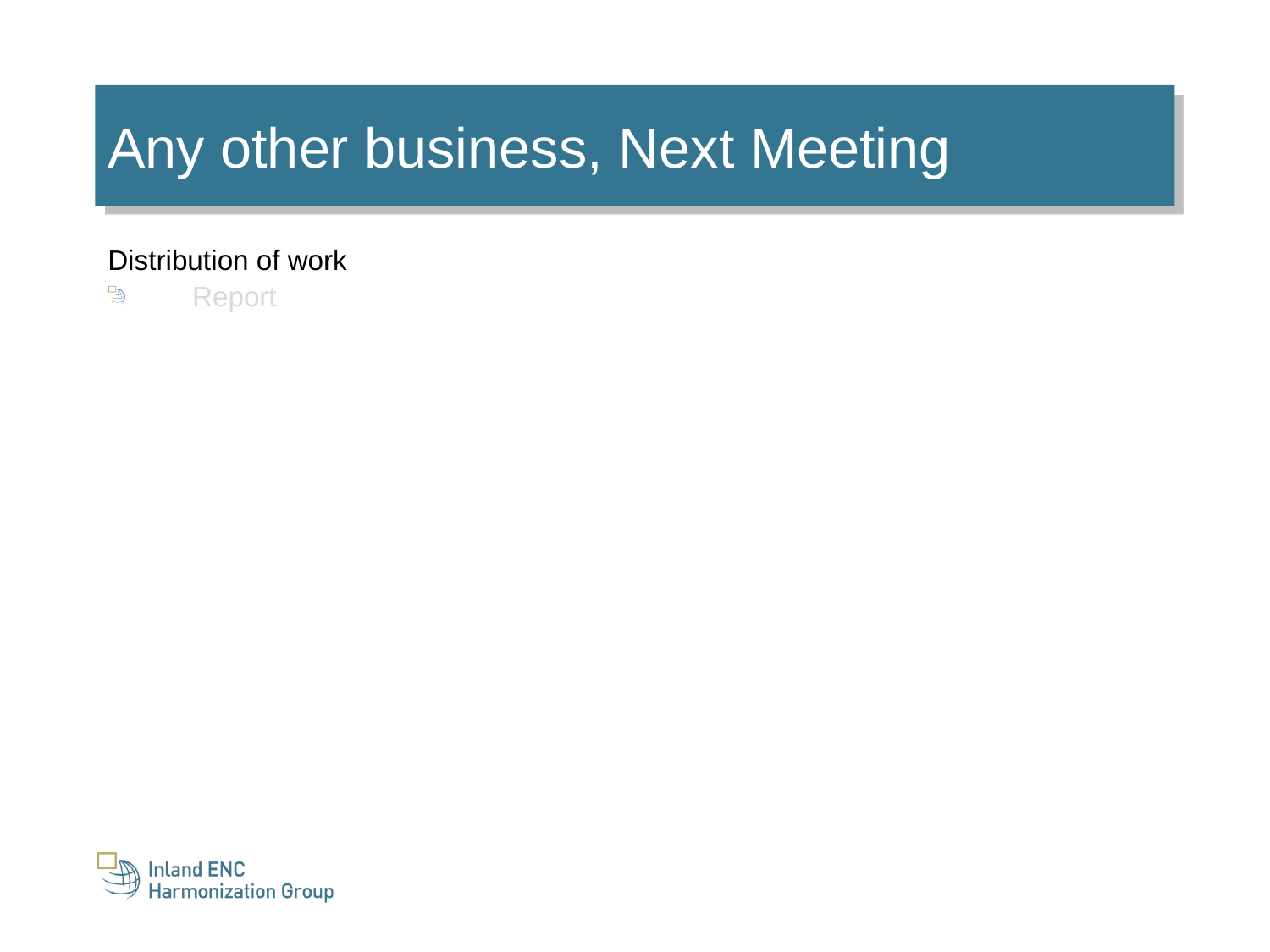

Any other business, Next Meeting
Distribution of work
Report